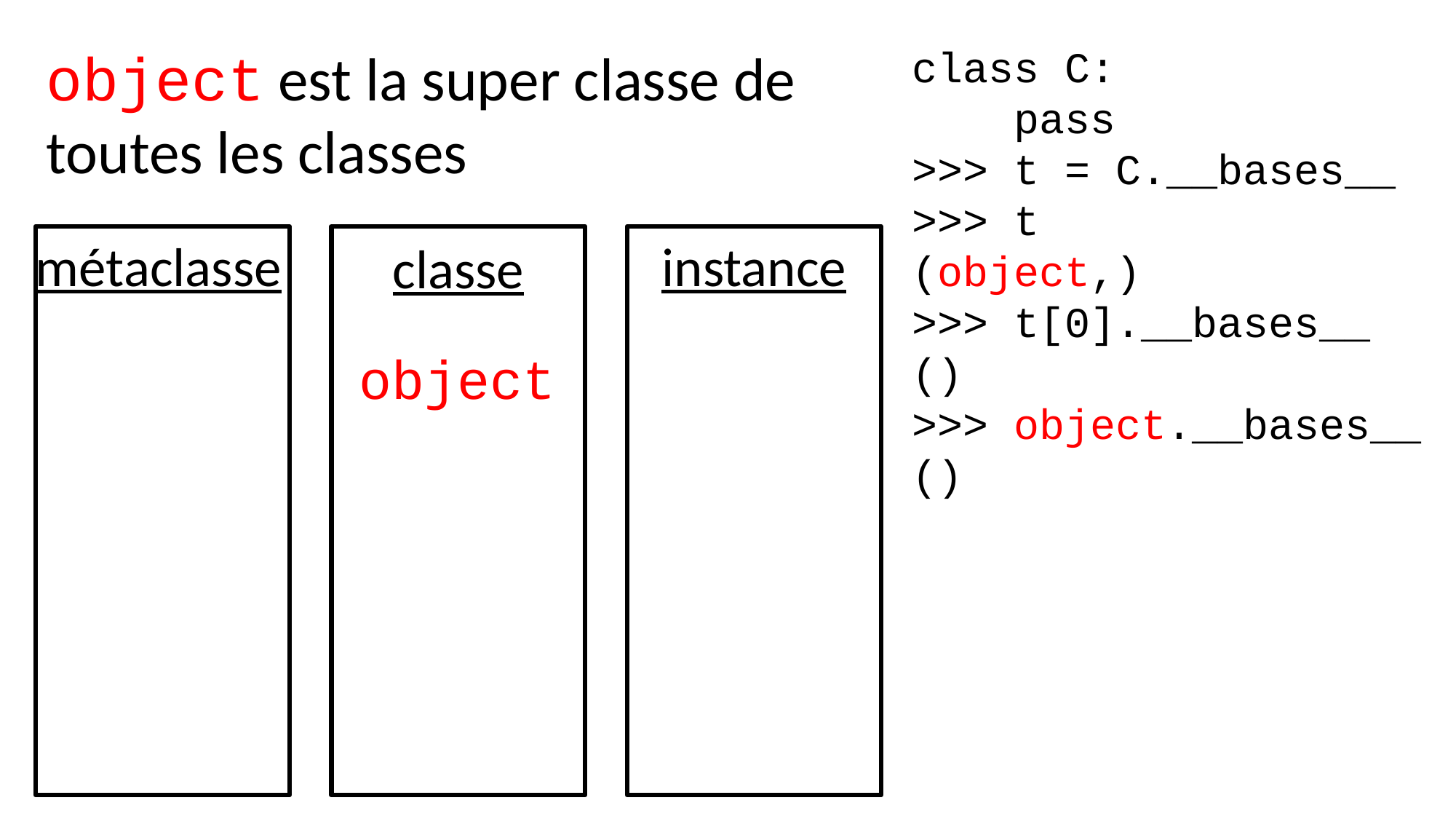

object est la super classe de toutes les classes
class C:
    pass
>>> t = C.__bases__
>>> t
(object,)
>>> t[0].__bases__
()
>>> object.__bases__
()
instance
métaclasse

classe
object